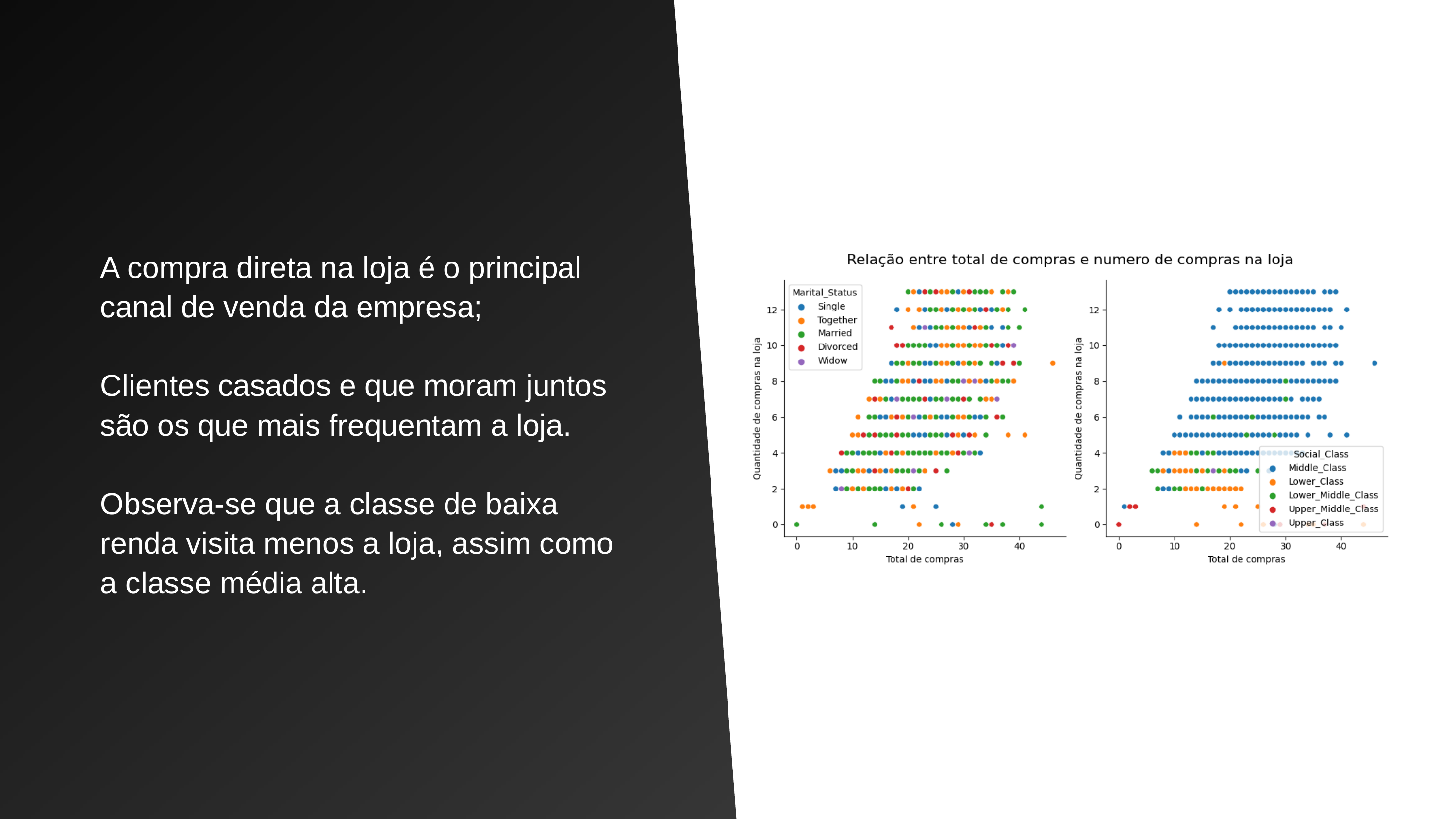

A compra direta na loja é o principal canal de venda da empresa;

Clientes casados e que moram juntos são os que mais frequentam a loja.

Observa-se que a classe de baixa renda visita menos a loja, assim como a classe média alta.